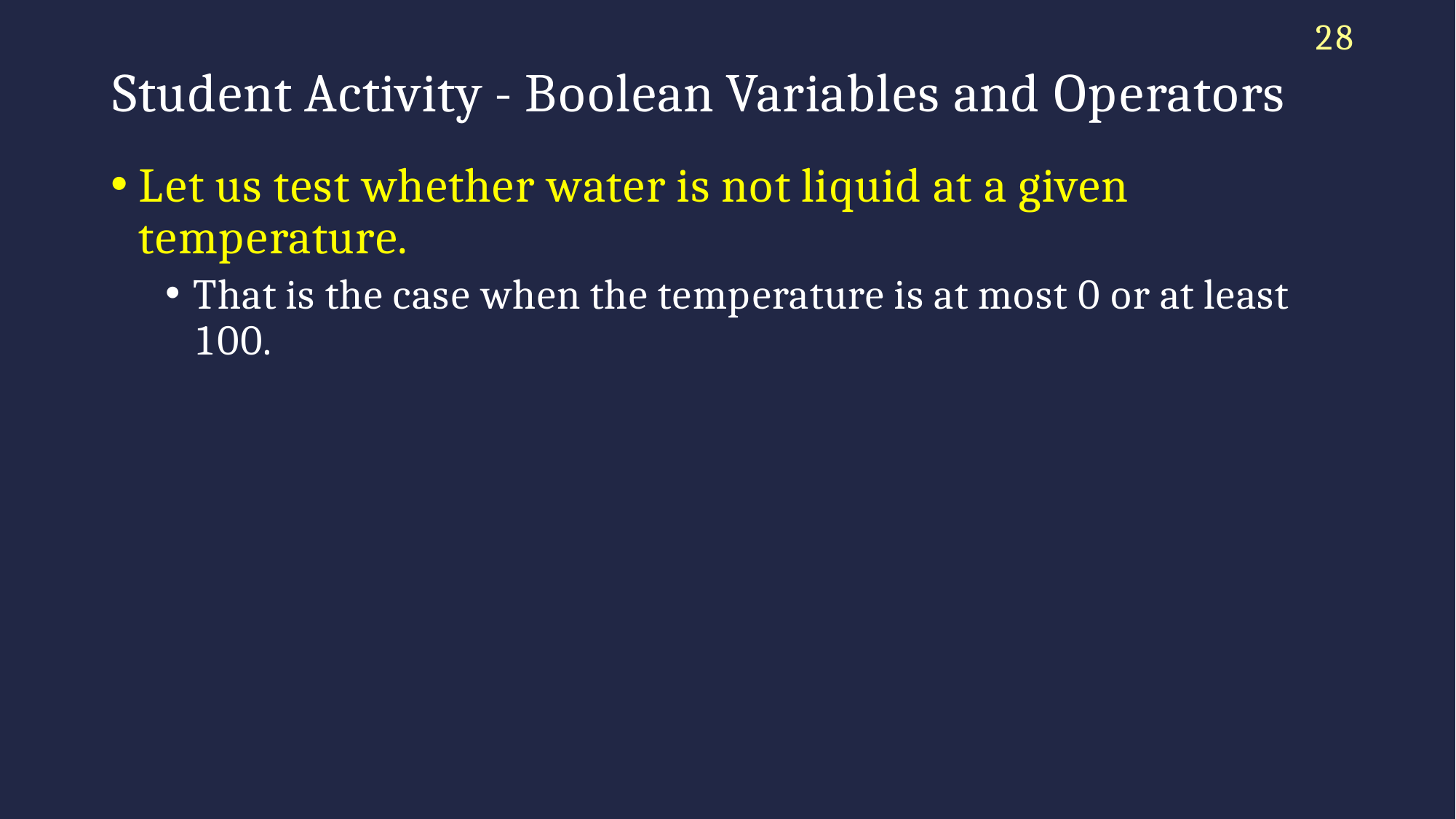

28
# Student Activity - Boolean Variables and Operators
Let us test whether water is not liquid at a given temperature.
That is the case when the temperature is at most 0 or at least 100.